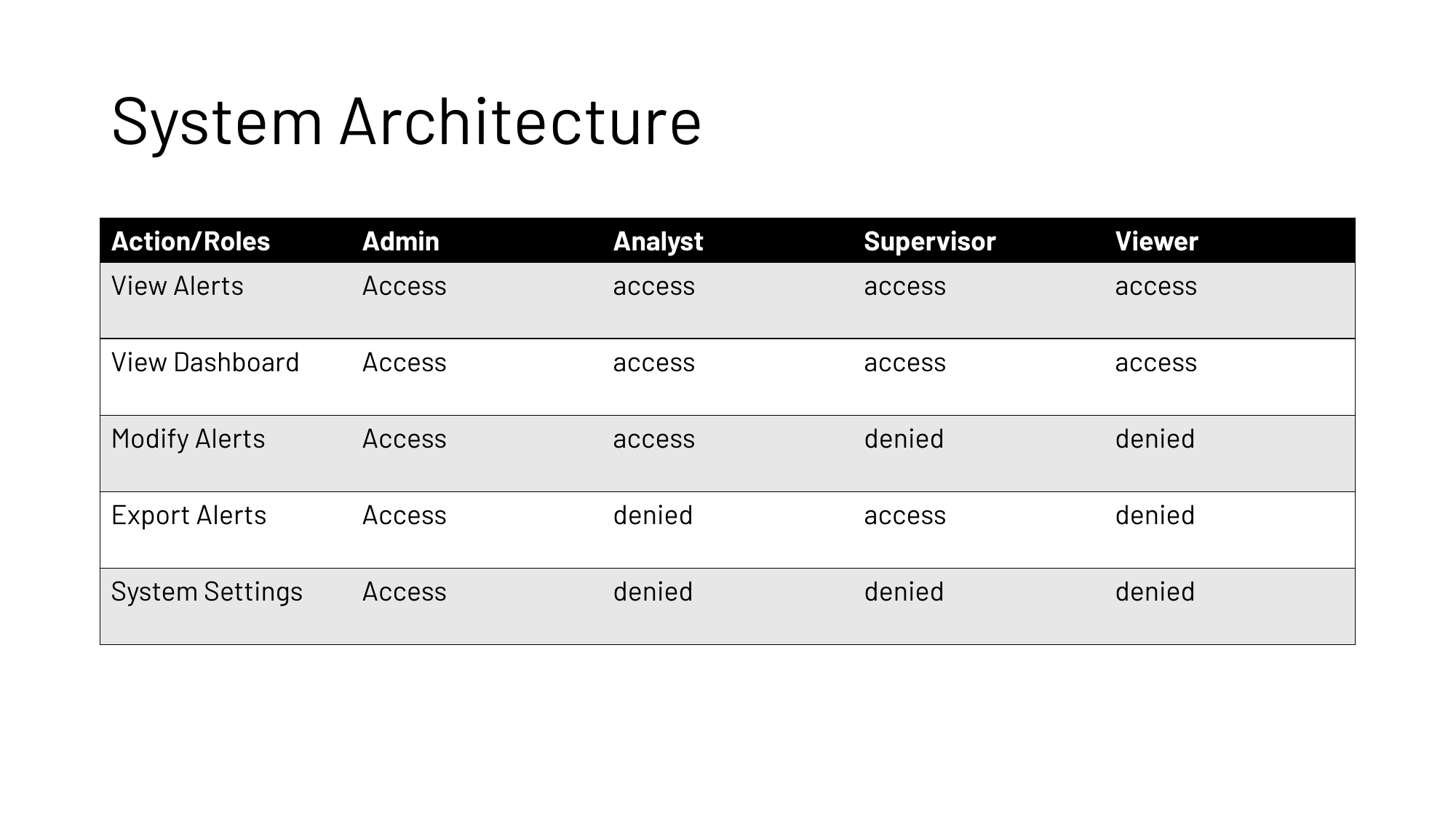

# System Architecture
| Action/Roles | Admin | Analyst | Supervisor | Viewer |
| --- | --- | --- | --- | --- |
| View Alerts | Access | access | access | access |
| View Dashboard | Access | access | access | access |
| Modify Alerts | Access | access | denied | denied |
| Export Alerts | Access | denied | access | denied |
| System Settings | Access | denied | denied | denied |